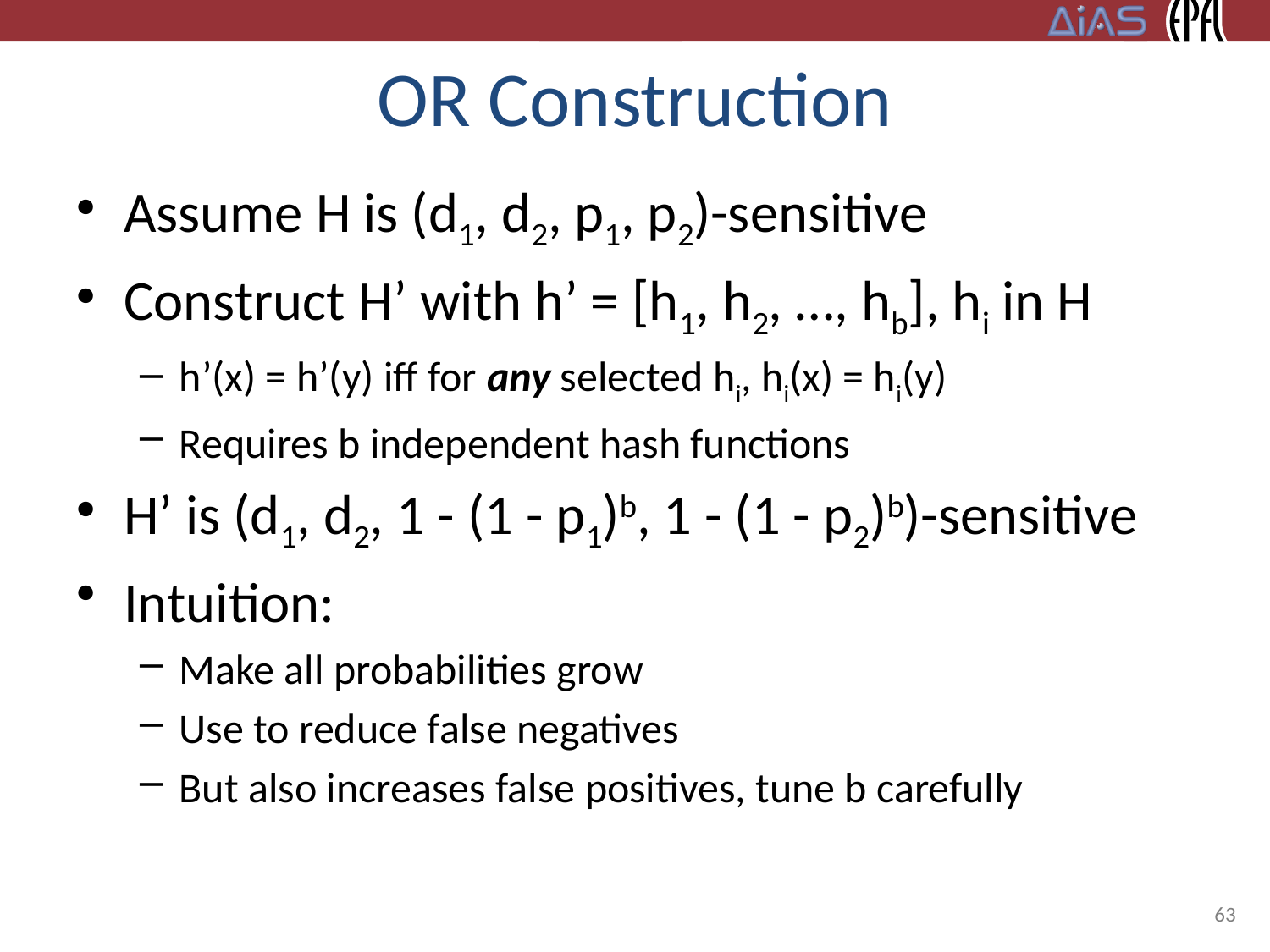

# OR Construction
Assume H is (d1, d2, p1, p2)-sensitive
Construct H’ with h’ = [h1, h2, …, hb], hi in H
h’(x) = h’(y) iff for any selected hi, hi(x) = hi(y)
Requires b independent hash functions
H’ is (d1, d2, 1 - (1 - p1)b, 1 - (1 - p2)b)-sensitive
Intuition:
Make all probabilities grow
Use to reduce false negatives
But also increases false positives, tune b carefully
63